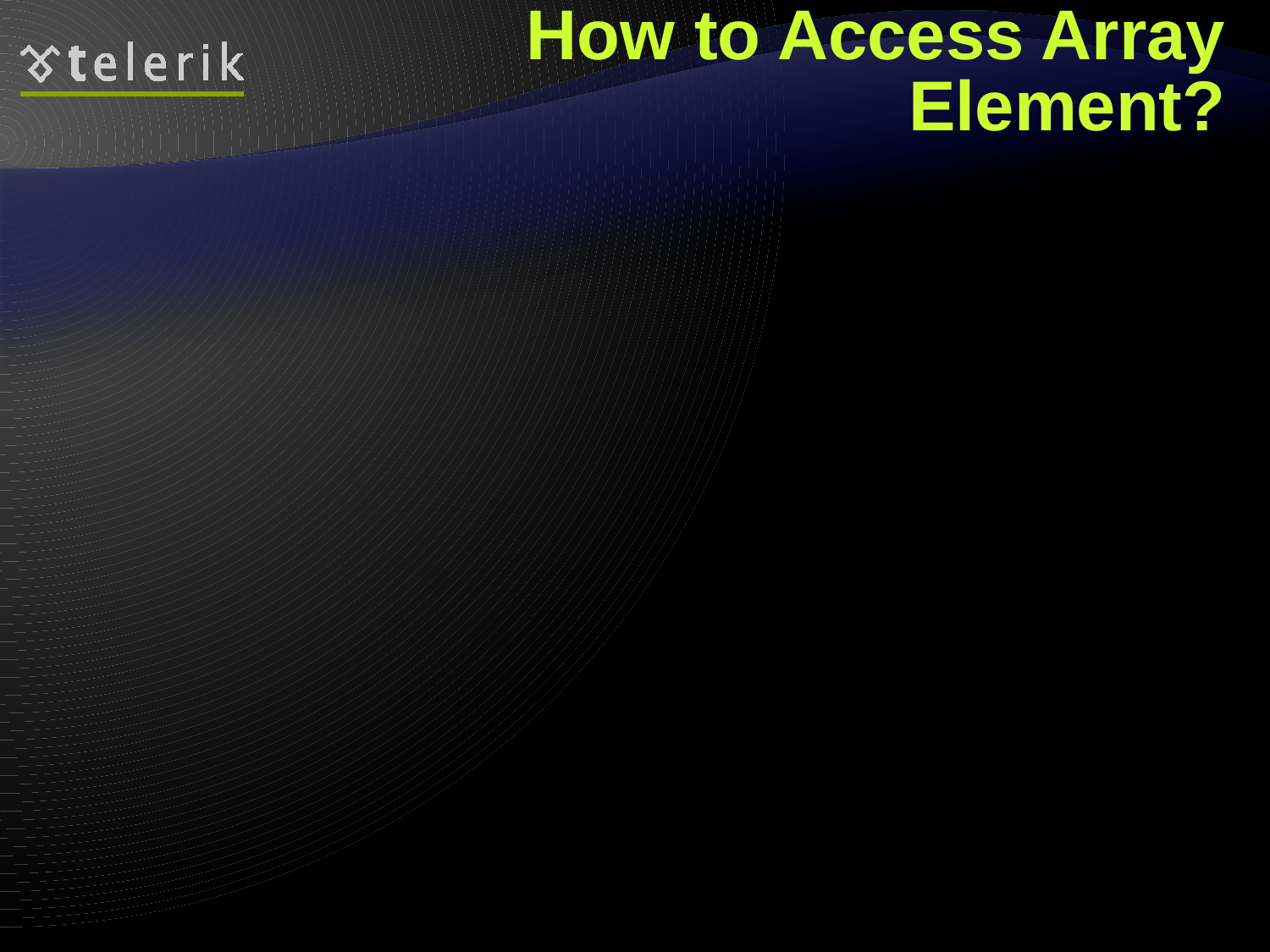

# How to Access Array Element?
Array elements are accessed using the square brackets operator [] (indexer)
Array indexer takes element’s index as parameter
The first element has index 0
The last element has index Length-1
Array elements can be retrieved and changed by the [] operator